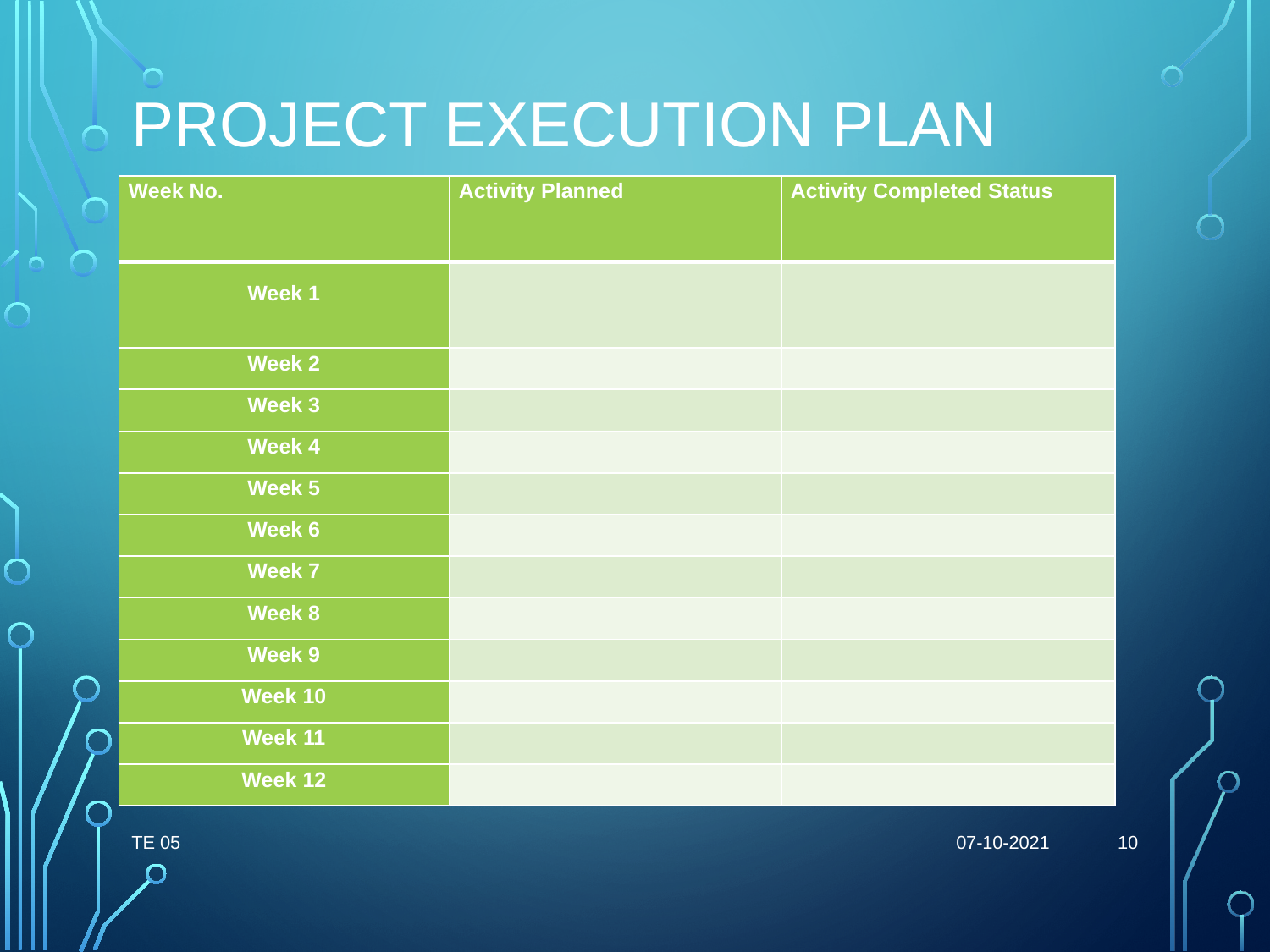

Project Execution plan
| Week No. | Activity Planned | Activity Completed Status |
| --- | --- | --- |
| Week 1 |  |  |
| Week 2 |  |  |
| Week 3 |  |  |
| Week 4 |  |  |
| Week 5 |  |  |
| Week 6 |  |  |
| Week 7 |  |  |
| Week 8 |  |  |
| Week 9 |  |  |
| Week 10 |  |  |
| Week 11 |  |  |
| Week 12 |  |  |
10
TE 05
07-10-2021